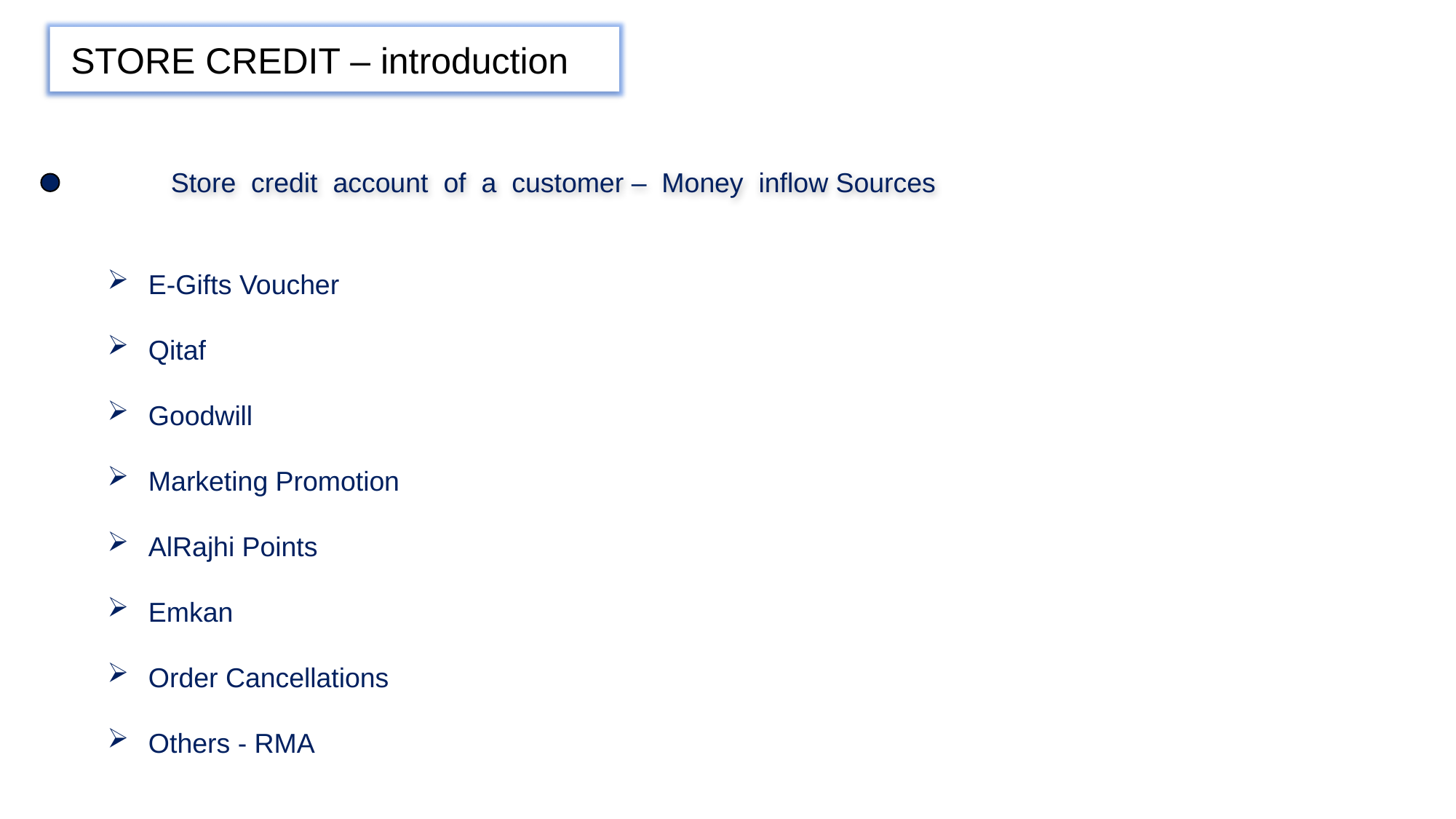

STORE CREDIT – introduction
Store  credit  account  of  a  customer –  Money  inflow Sources

E-Gifts Voucher
Qitaf
Goodwill
Marketing Promotion
AlRajhi Points
Emkan
Order Cancellations
Others - RMA